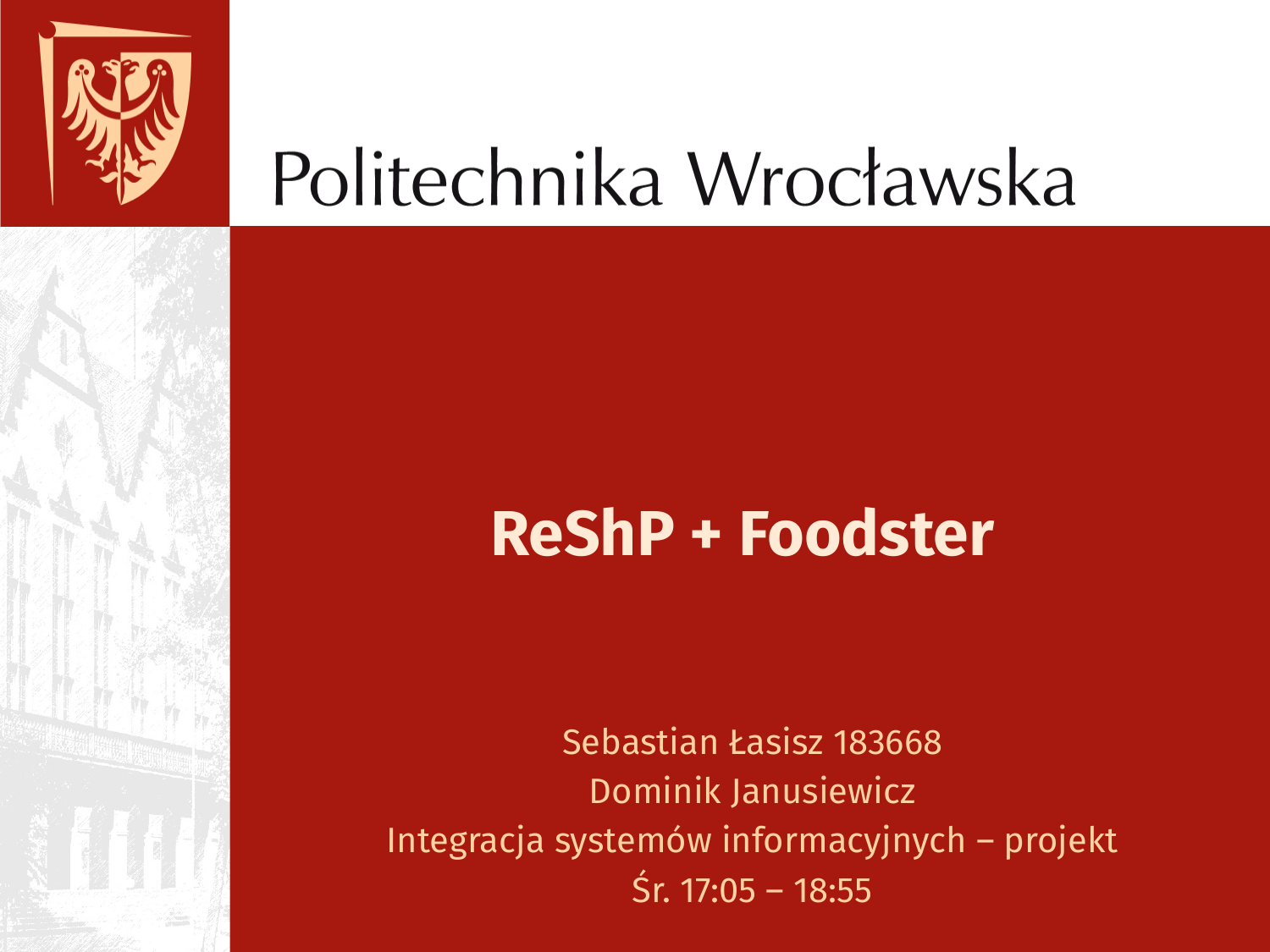

# ReShP + Foodster
Sebastian Łasisz 183668
Dominik Janusiewicz
Integracja systemów informacyjnych – projekt
Śr. 17:05 – 18:55